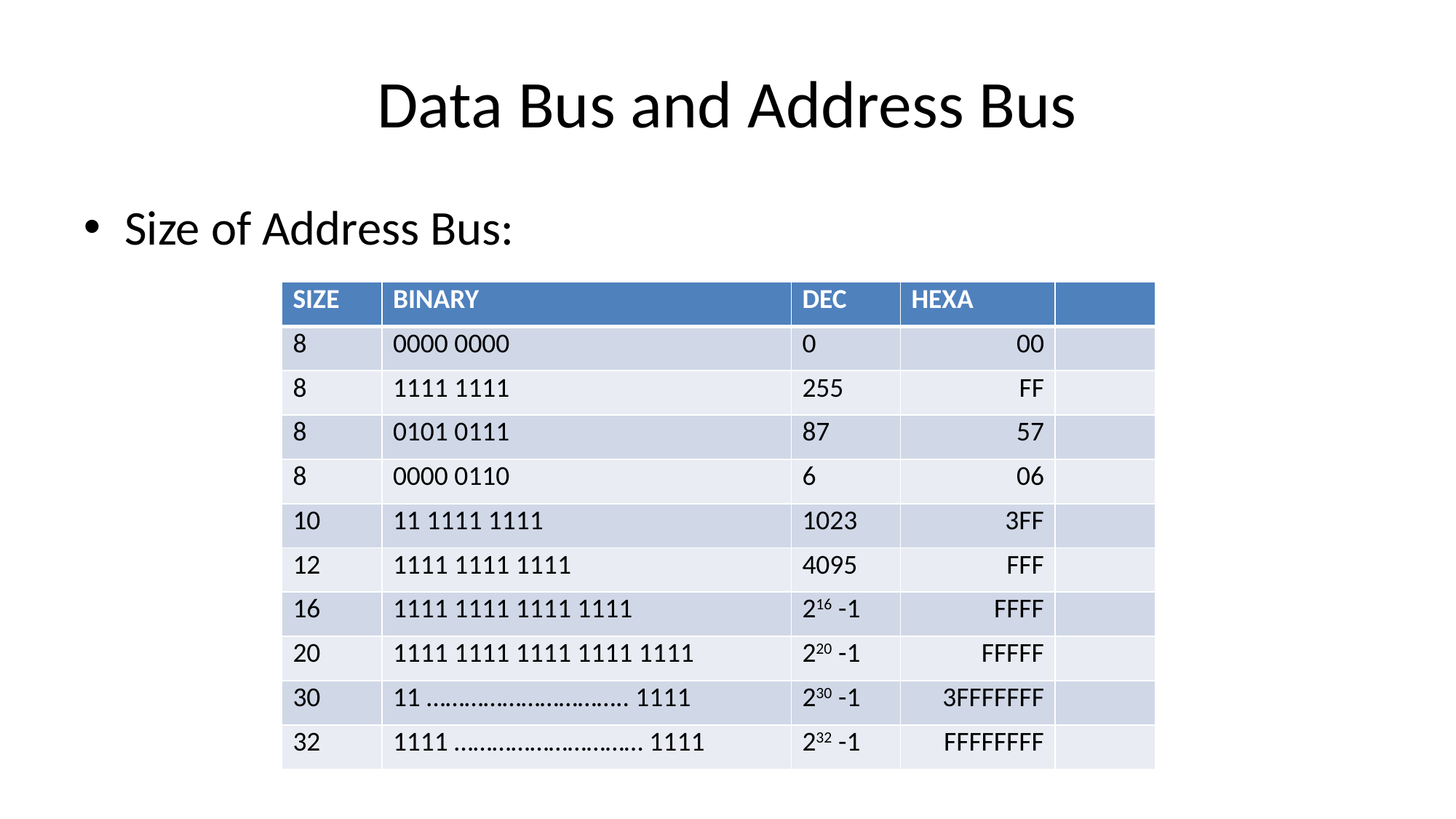

# Data Bus and Address Bus
Size of Address Bus:

| SIZE | BINARY | DEC | HEXA |  |
| --- | --- | --- | --- | --- |
| 8 | 0000 0000 | 0 | 00 |  |
| 8 | 1111 1111 | 255 | FF |  |
| 8 | 0101 0111 | 87 | 57 |  |
| 8 | 0000 0110 | 6 | 06 |  |
| 10 | 11 1111 1111 | 1023 | 3FF |  |
| 12 | 1111 1111 1111 | 4095 | FFF |  |
| 16 | 1111 1111 1111 1111 | 216 -1 | FFFF |  |
| 20 | 1111 1111 1111 1111 1111 | 220 -1 | FFFFF |  |
| 30 | 11 ………………………….. 1111 | 230 -1 | 3FFFFFFF |  |
| 32 | 1111 ………………………… 1111 | 232 -1 | FFFFFFFF |  |